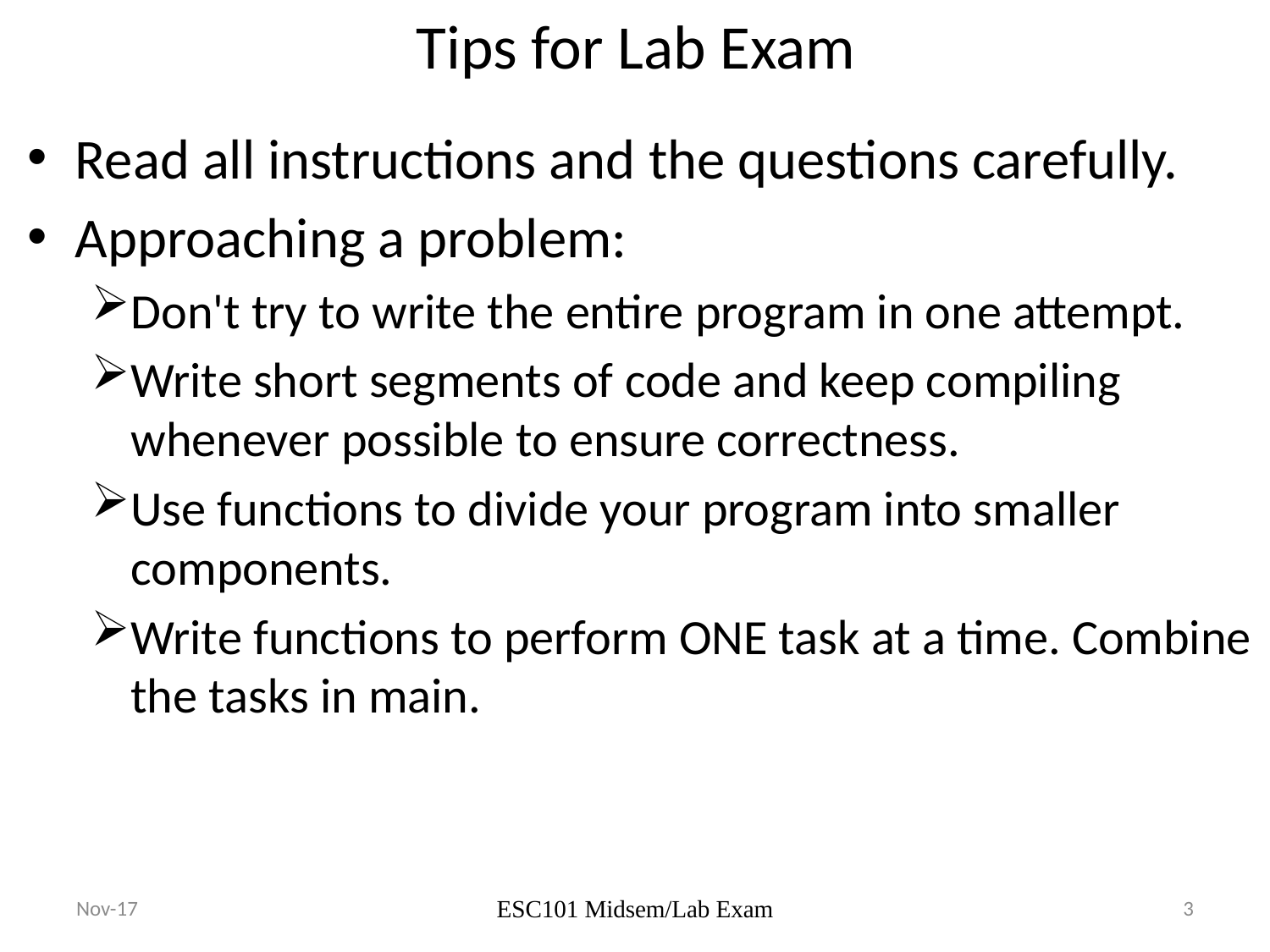

# Tips for Lab Exam
Read all instructions and the questions carefully.
Approaching a problem:
Don't try to write the entire program in one attempt.
Write short segments of code and keep compiling whenever possible to ensure correctness.
Use functions to divide your program into smaller components.
Write functions to perform ONE task at a time. Combine the tasks in main.
Nov-17
3
ESC101 Midsem/Lab Exam